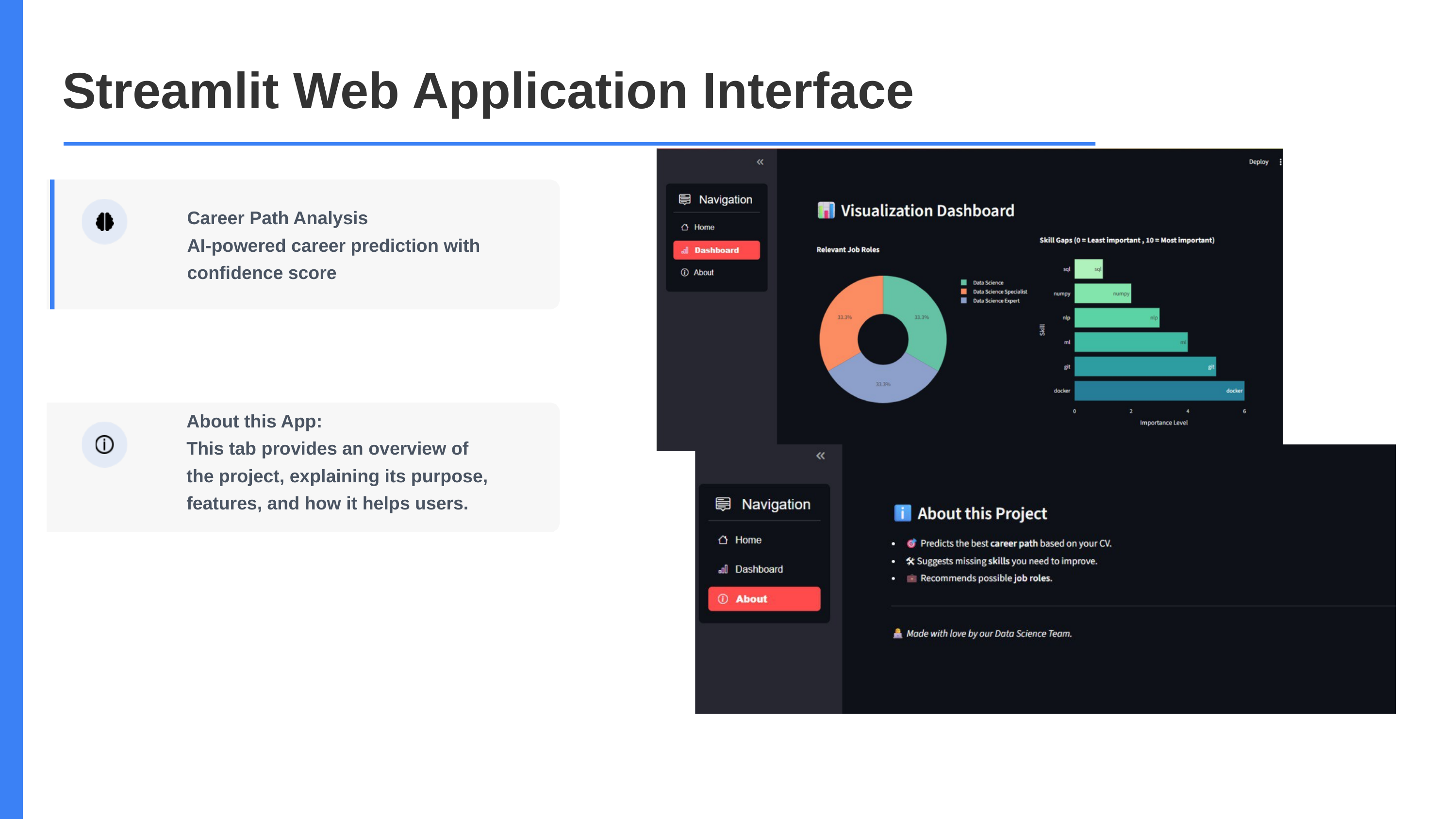

Streamlit Web Application Interface

Career Path Analysis
AI-powered career prediction with confidence score

About this App:
This tab provides an overview of the project, explaining its purpose, features, and how it helps users.